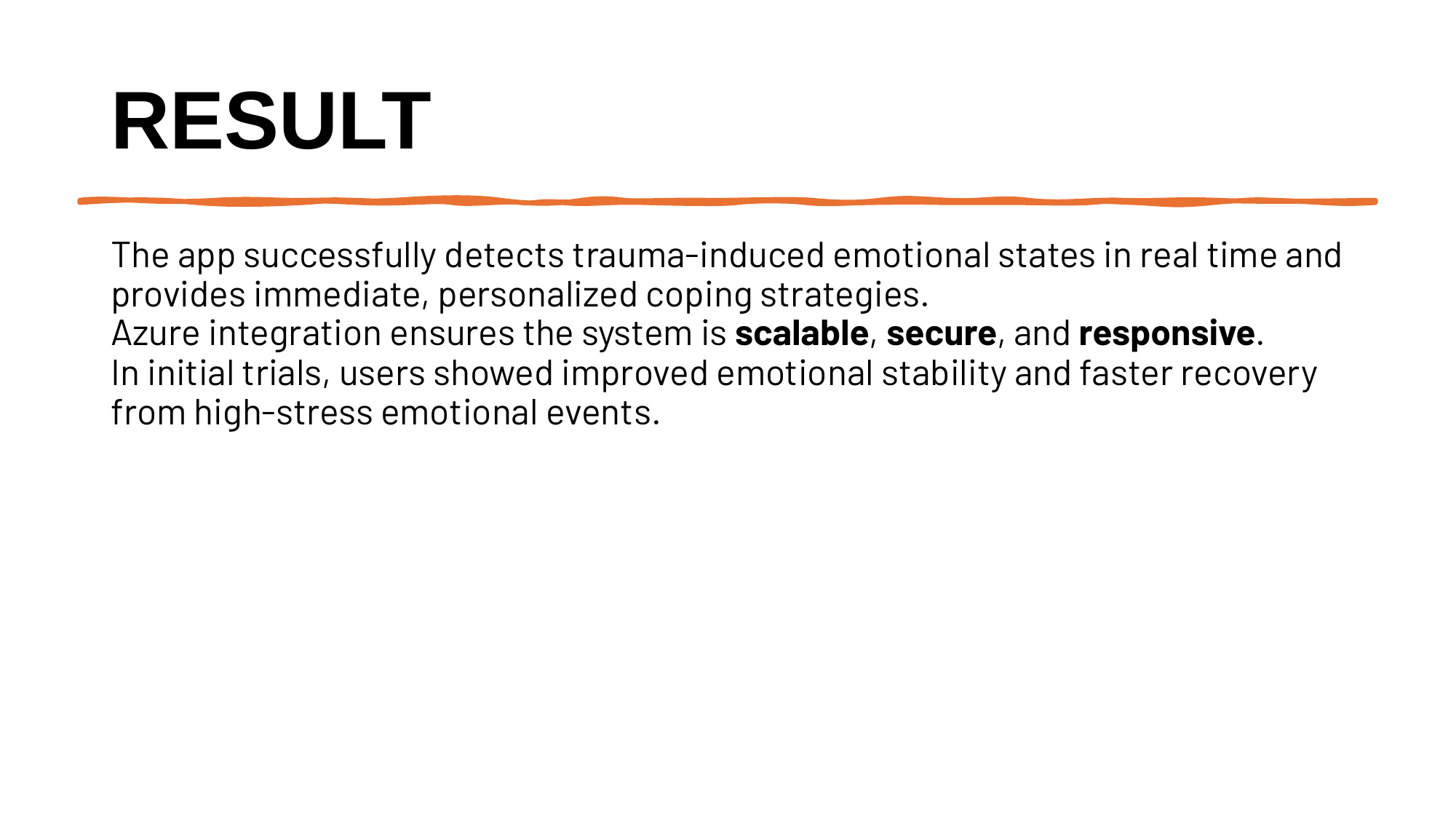

# Result

The app successfully detects trauma-induced emotional states in real time and provides immediate, personalized coping strategies.
Azure integration ensures the system is scalable, secure, and responsive.
In initial trials, users showed improved emotional stability and faster recovery from high-stress emotional events.